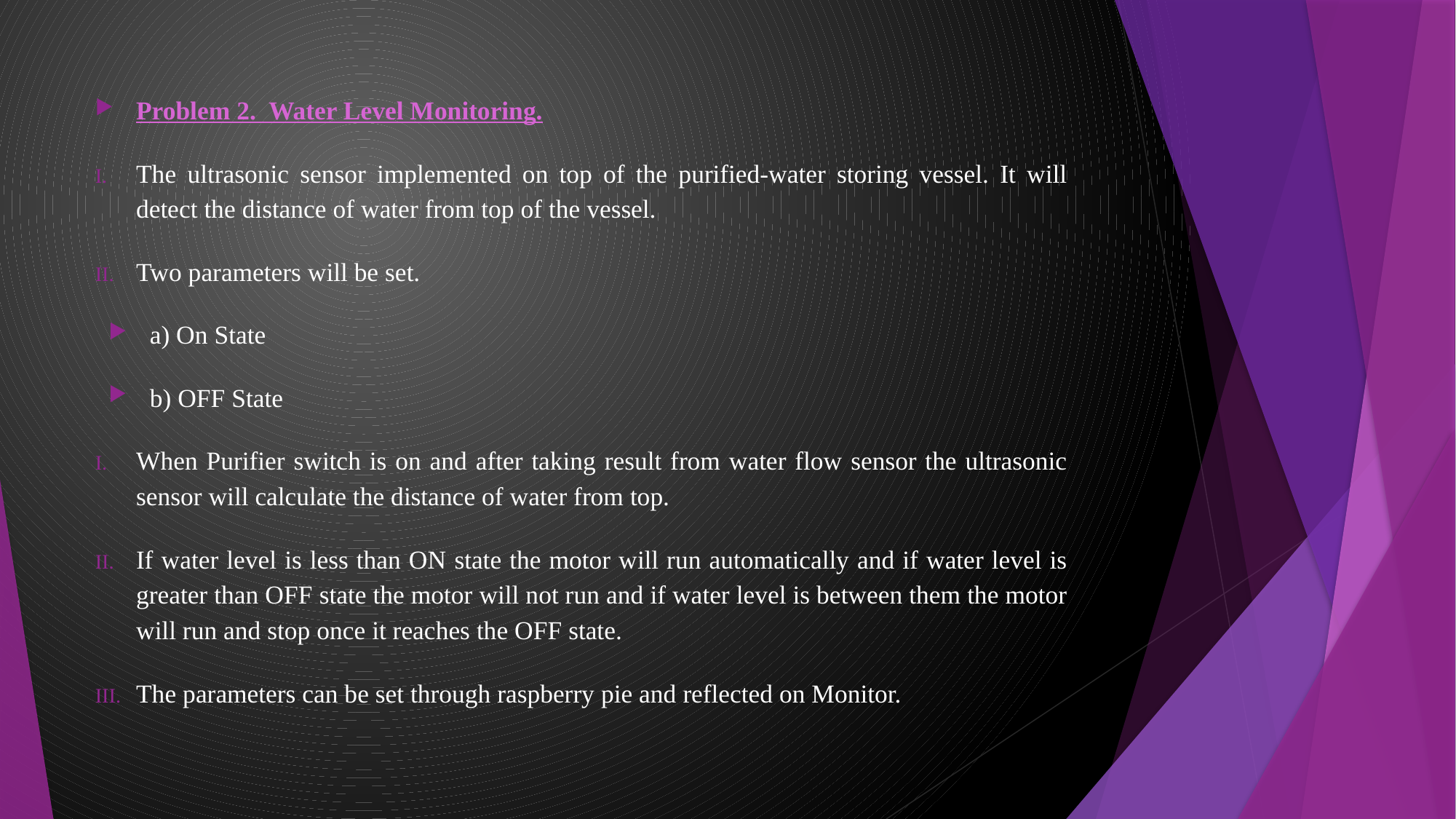

Problem 2.  Water Level Monitoring.
The ultrasonic sensor implemented on top of the purified-water storing vessel. It will detect the distance of water from top of the vessel.
Two parameters will be set.
a) On State
b) OFF State
When Purifier switch is on and after taking result from water flow sensor the ultrasonic sensor will calculate the distance of water from top.
If water level is less than ON state the motor will run automatically and if water level is greater than OFF state the motor will not run and if water level is between them the motor will run and stop once it reaches the OFF state.
The parameters can be set through raspberry pie and reflected on Monitor.